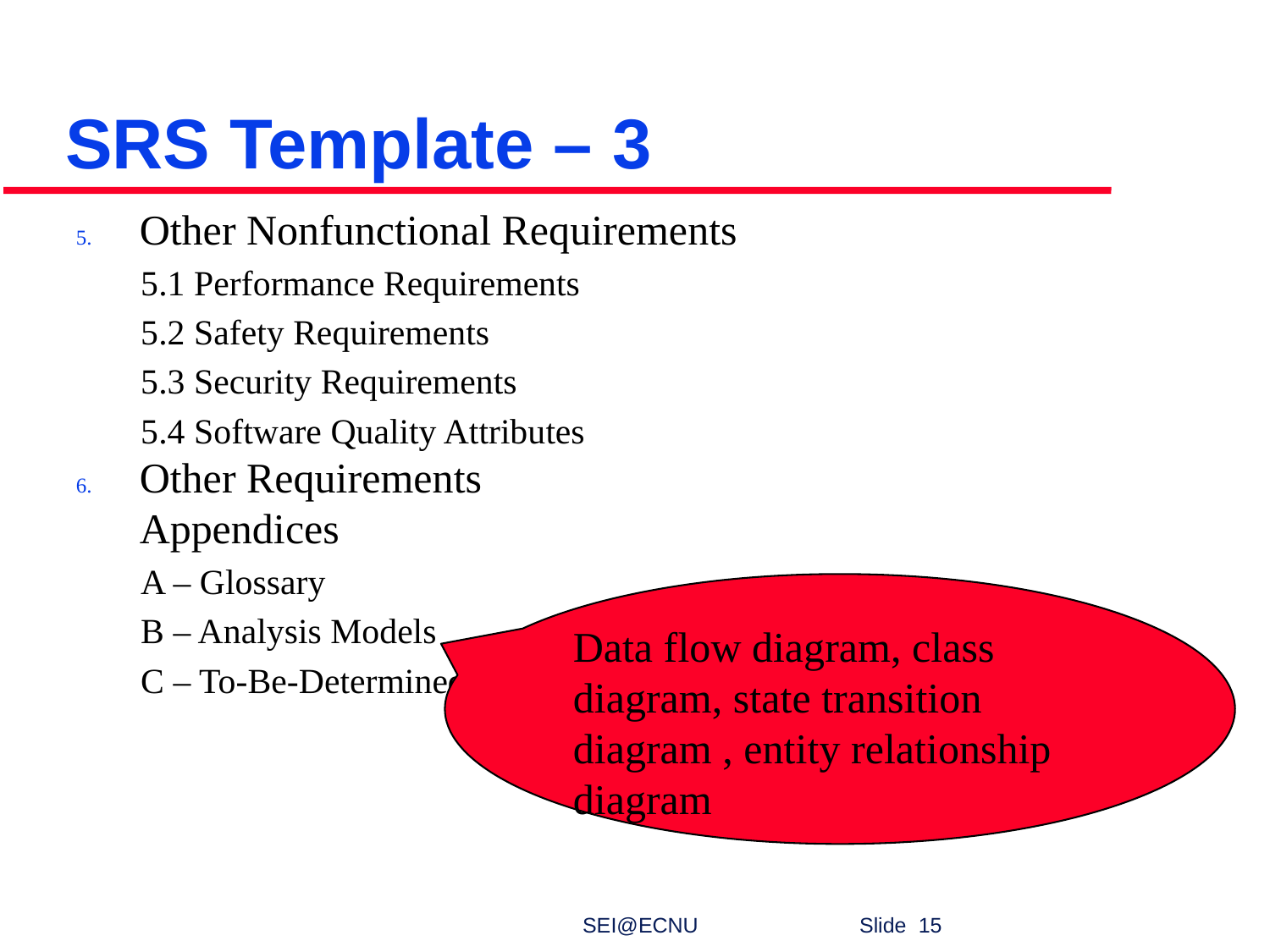

# SRS Template – 3
Other Nonfunctional Requirements
5.1 Performance Requirements
5.2 Safety Requirements
5.3 Security Requirements
5.4 Software Quality Attributes
Other Requirements
      Appendices
A – Glossary
B – Analysis Models
C – To-Be-Determined Lists
Data flow diagram, class diagram, state transition diagram , entity relationship diagram